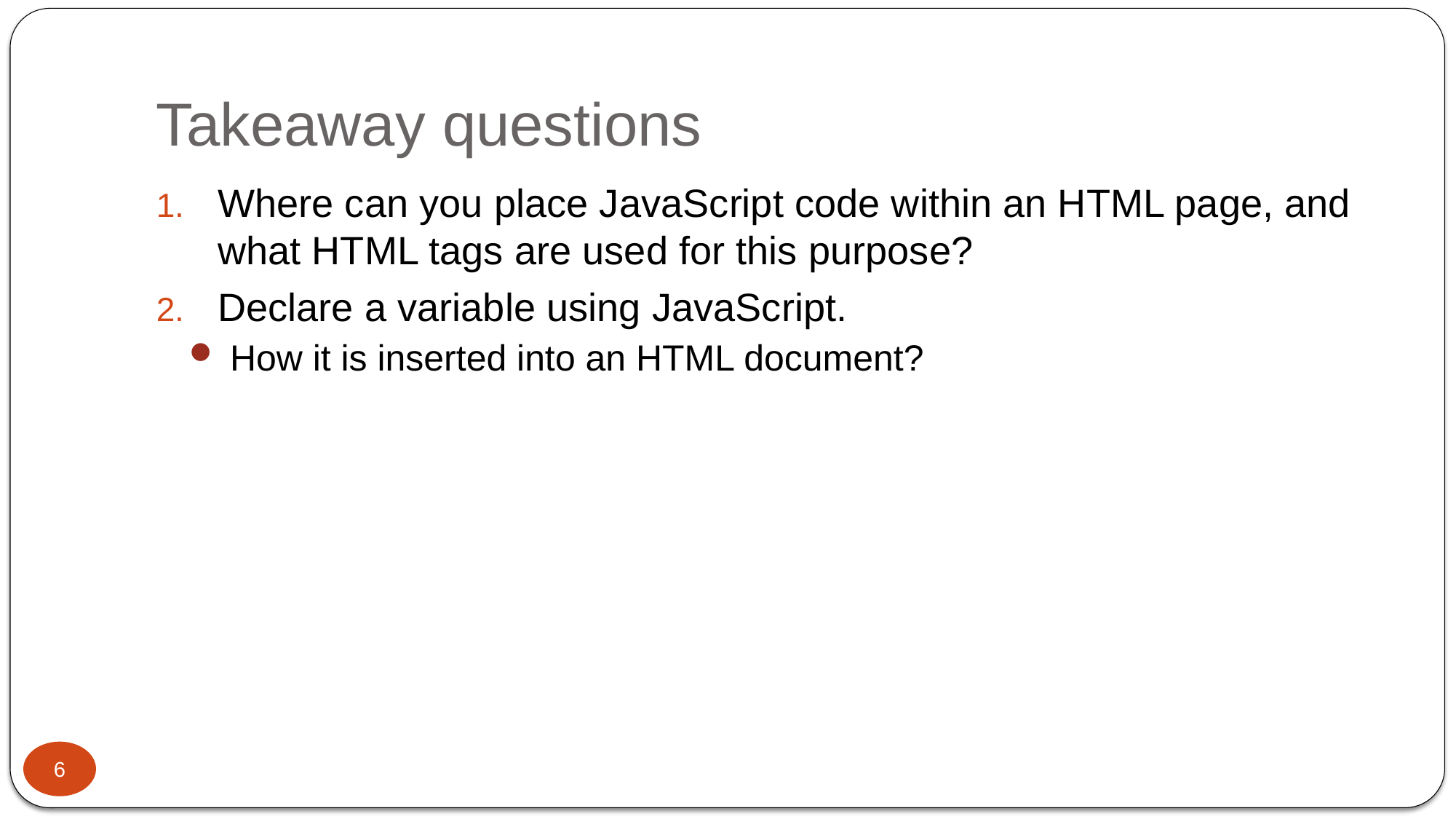

# Takeaway questions
Where can you place JavaScript code within an HTML page, and what HTML tags are used for this purpose?
Declare a variable using JavaScript.
How it is inserted into an HTML document?

6